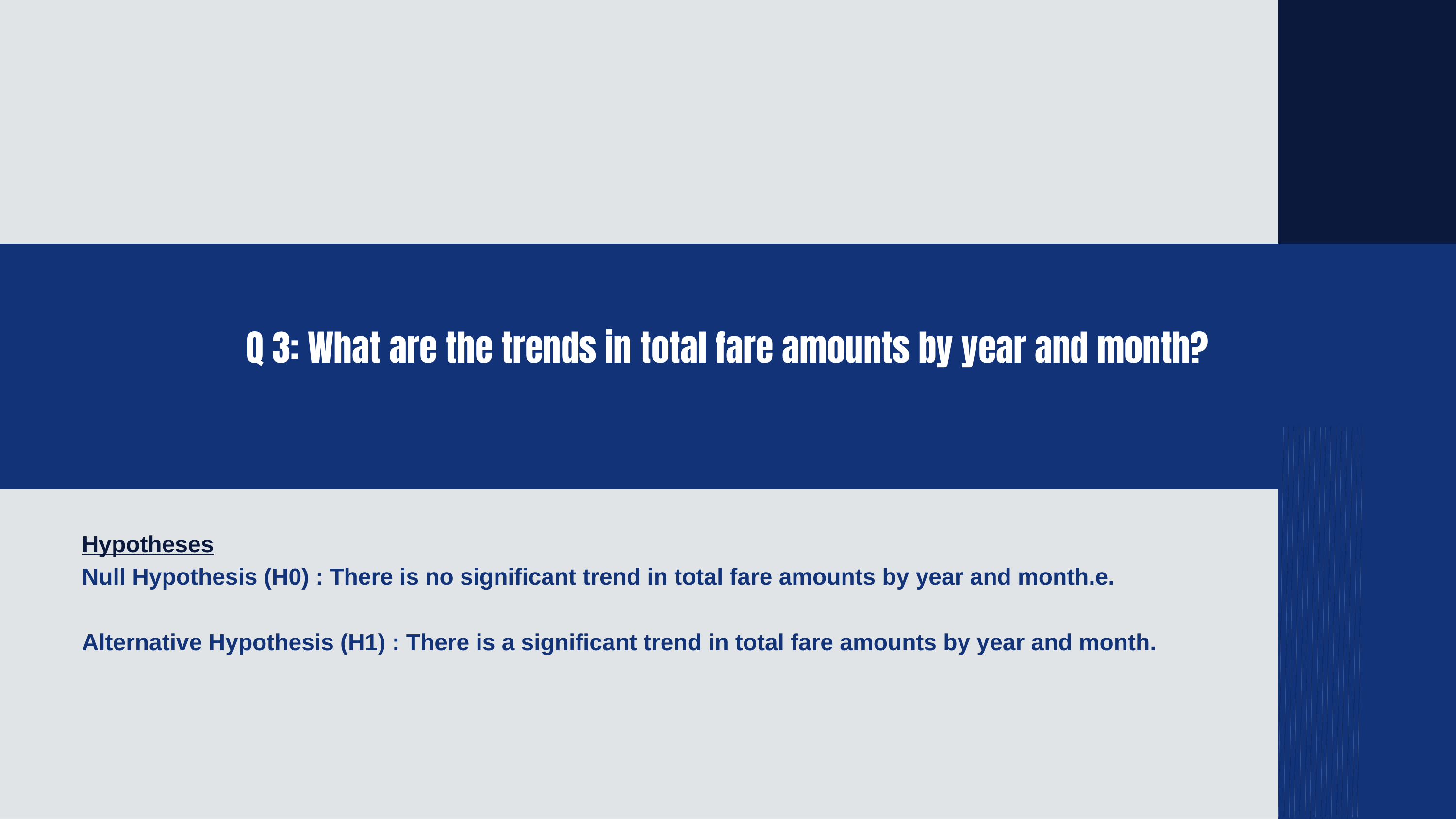

Q 3: What are the trends in total fare amounts by year and month?
Hypotheses
Null Hypothesis (H0) : There is no significant trend in total fare amounts by year and month.e.

Alternative Hypothesis (H1) : There is a significant trend in total fare amounts by year and month.